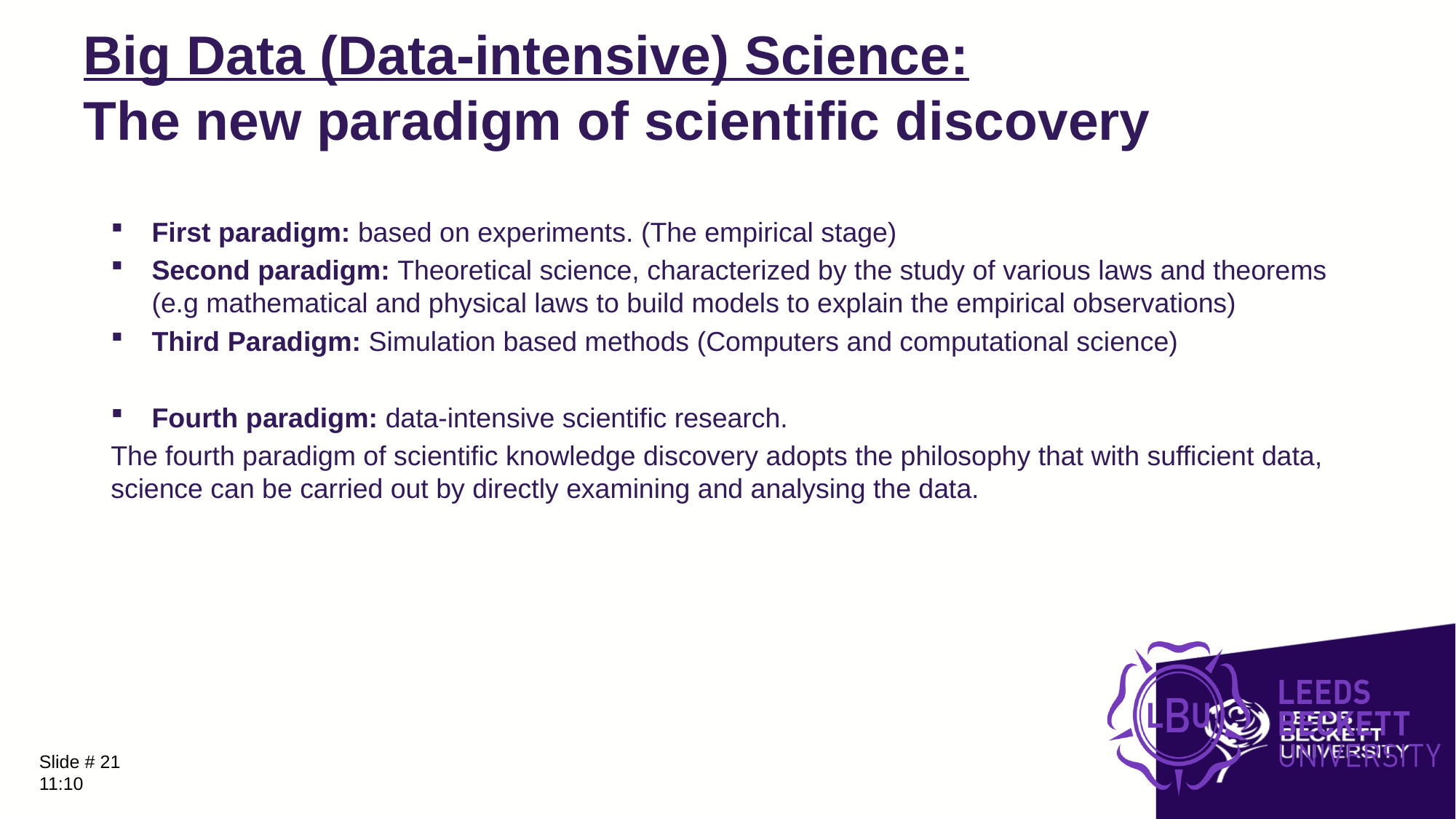

# Big Data (Data-intensive) Science: The new paradigm of scientific discovery

First paradigm: based on experiments. (The empirical stage)
Second paradigm: Theoretical science, characterized by the study of various laws and theorems (e.g mathematical and physical laws to build models to explain the empirical observations)
Third Paradigm: Simulation based methods (Computers and computational science)

Fourth paradigm: data-intensive scientific research.
The fourth paradigm of scientific knowledge discovery adopts the philosophy that with sufficient data, science can be carried out by directly examining and analysing the data.